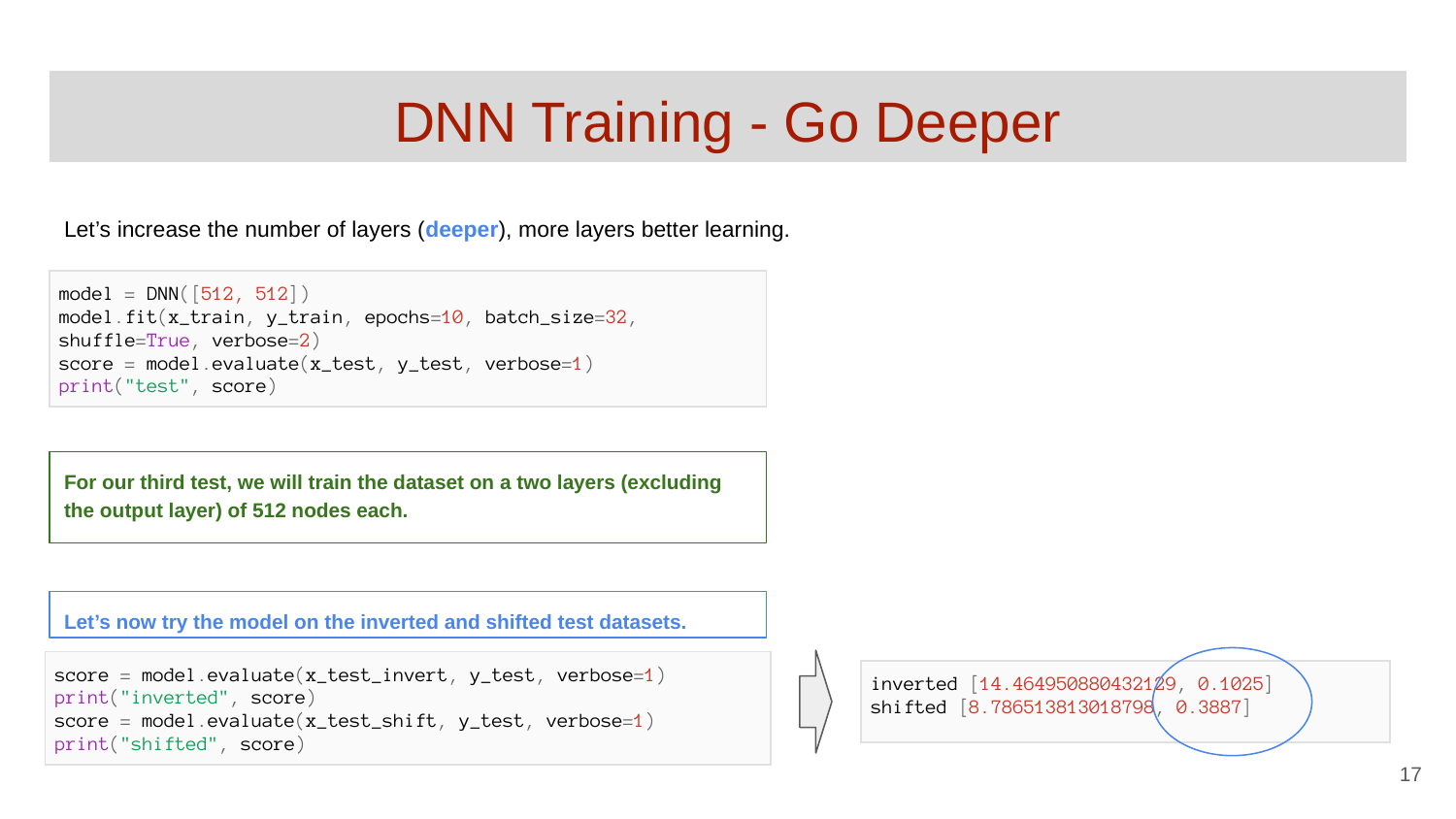

# DNN Training - Go Deeper
Let’s increase the number of layers (deeper), more layers better learning.

| model = DNN([512, 512]) model.fit(x\_train, y\_train, epochs=10, batch\_size=32, shuffle=True, verbose=2) score = model.evaluate(x\_test, y\_test, verbose=1) print("test", score) |
| --- |
For our third test, we will train the dataset on a two layers (excluding the output layer) of 512 nodes each.

Let’s now try the model on the inverted and shifted test datasets.

| score = model.evaluate(x\_test\_invert, y\_test, verbose=1) print("inverted", score) score = model.evaluate(x\_test\_shift, y\_test, verbose=1) print("shifted", score) |
| --- |
| inverted [14.464950880432129, 0.1025] shifted [8.786513813018798, 0.3887] |
| --- |
17